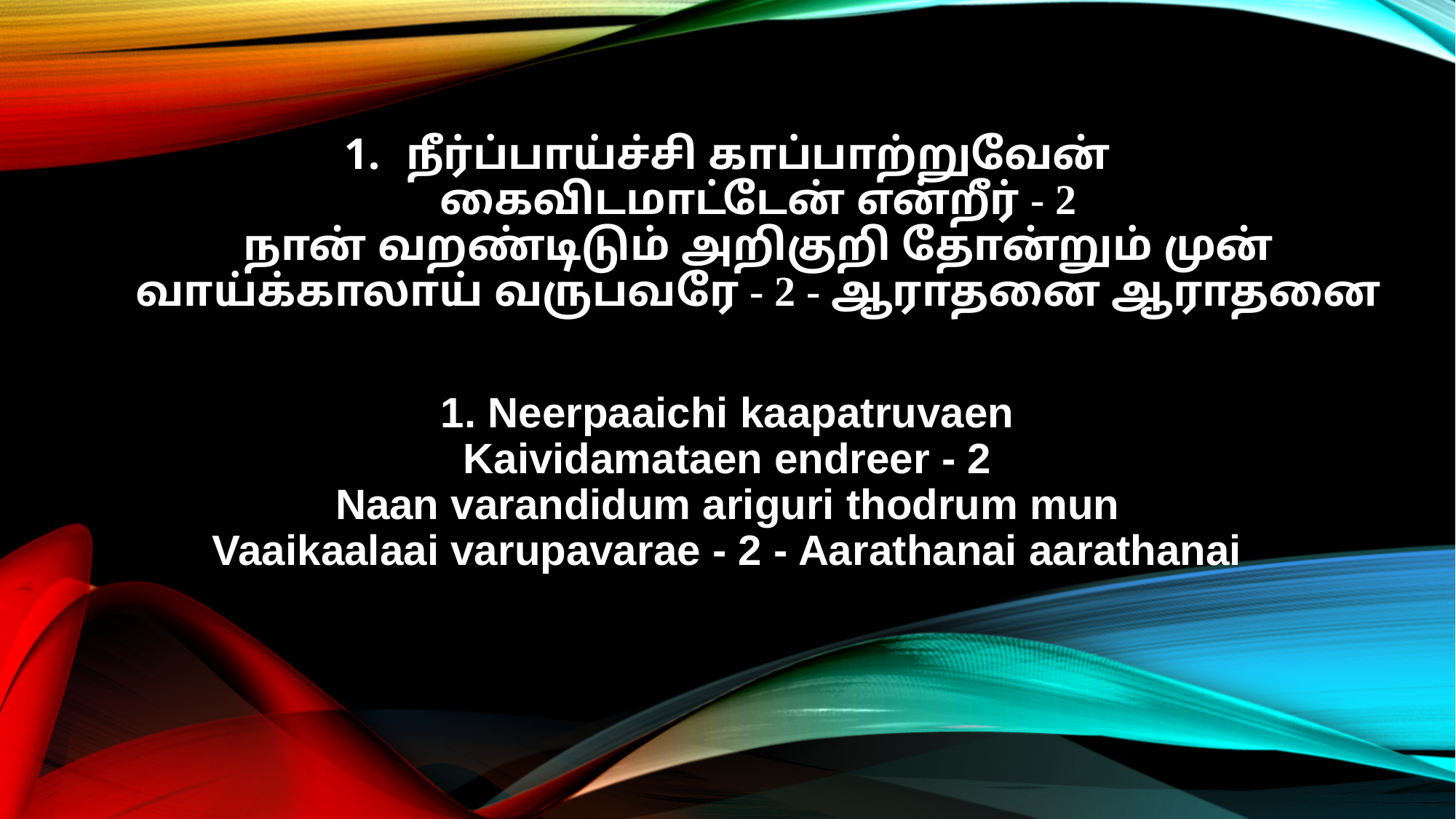

நீர்ப்பாய்ச்சி காப்பாற்றுவேன்
கைவிடமாட்டேன் என்றீர் - 2
நான் வறண்டிடும் அறிகுறி தோன்றும் முன்
வாய்க்காலாய் வருபவரே - 2 - ஆராதனை ஆராதனை

1. Neerpaaichi kaapatruvaen
Kaividamataen endreer - 2
Naan varandidum ariguri thodrum mun
Vaaikaalaai varupavarae - 2 - Aarathanai aarathanai